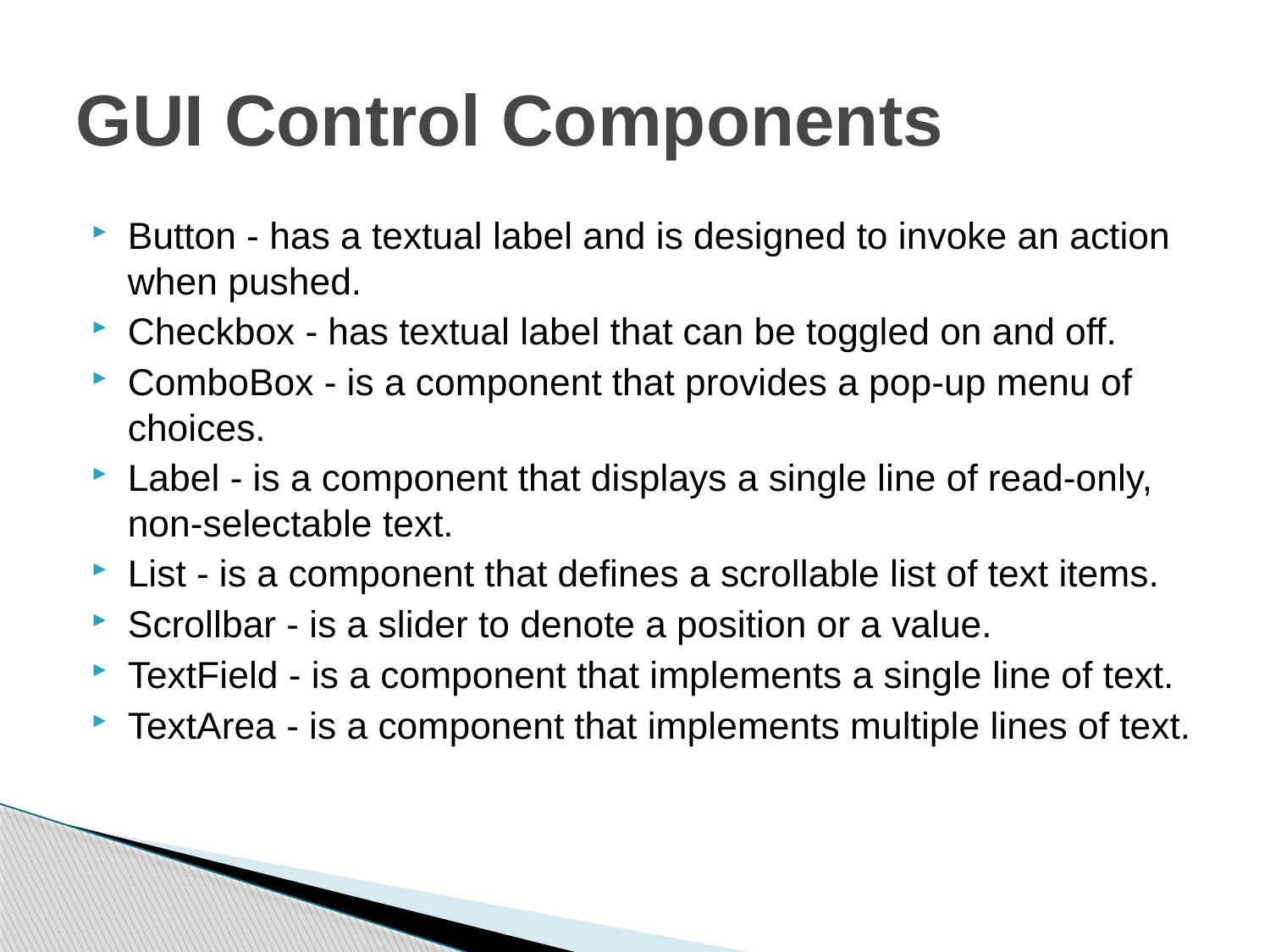

# GUI Control Components
Button - has a textual label and is designed to invoke an action when pushed.
Checkbox - has textual label that can be toggled on and off.
ComboBox - is a component that provides a pop-up menu of choices.
Label - is a component that displays a single line of read-only, non-selectable text.
List - is a component that defines a scrollable list of text items.
Scrollbar - is a slider to denote a position or a value.
TextField - is a component that implements a single line of text.
TextArea - is a component that implements multiple lines of text.